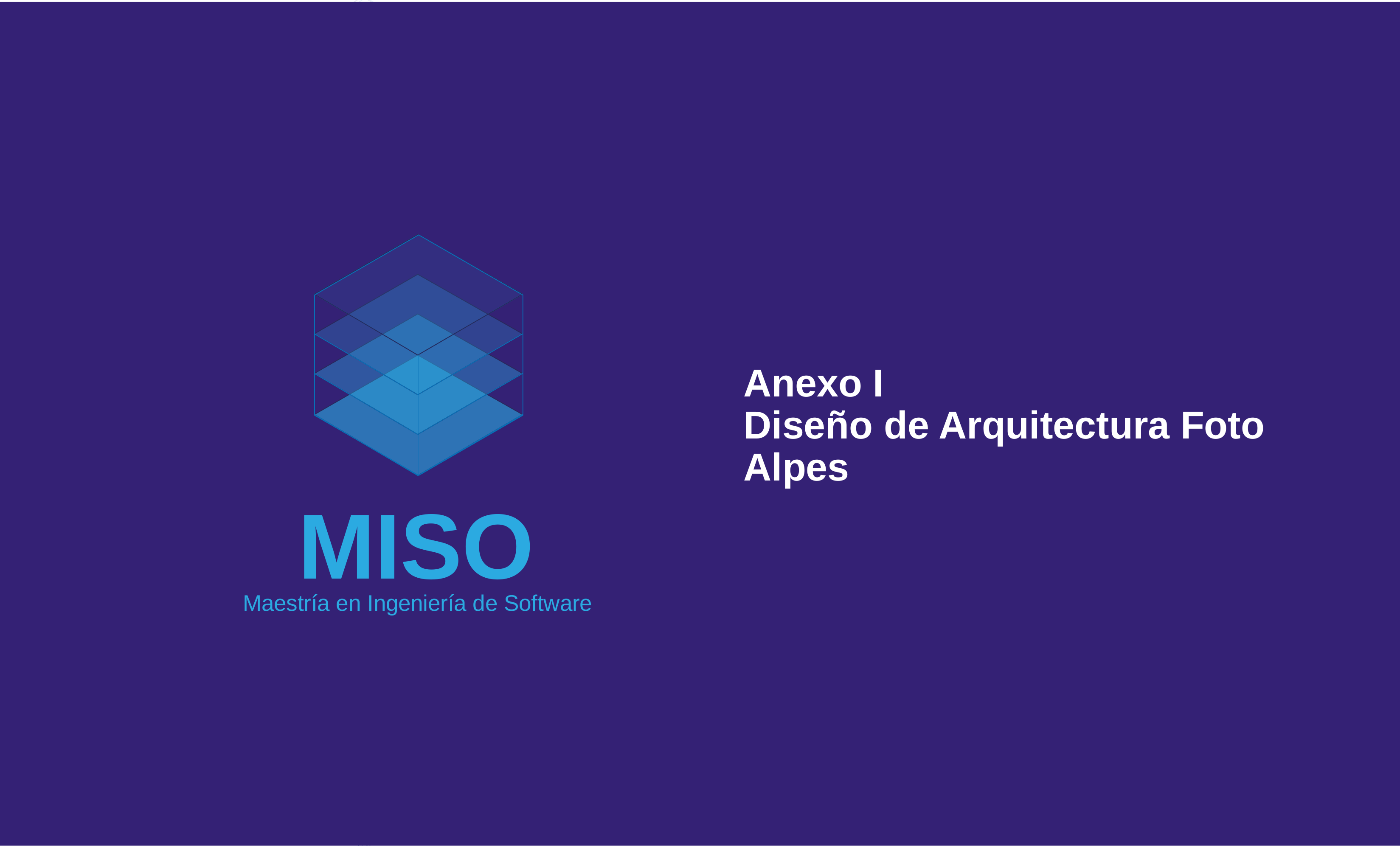

# Anexo I Diseño de Arquitectura Foto Alpes